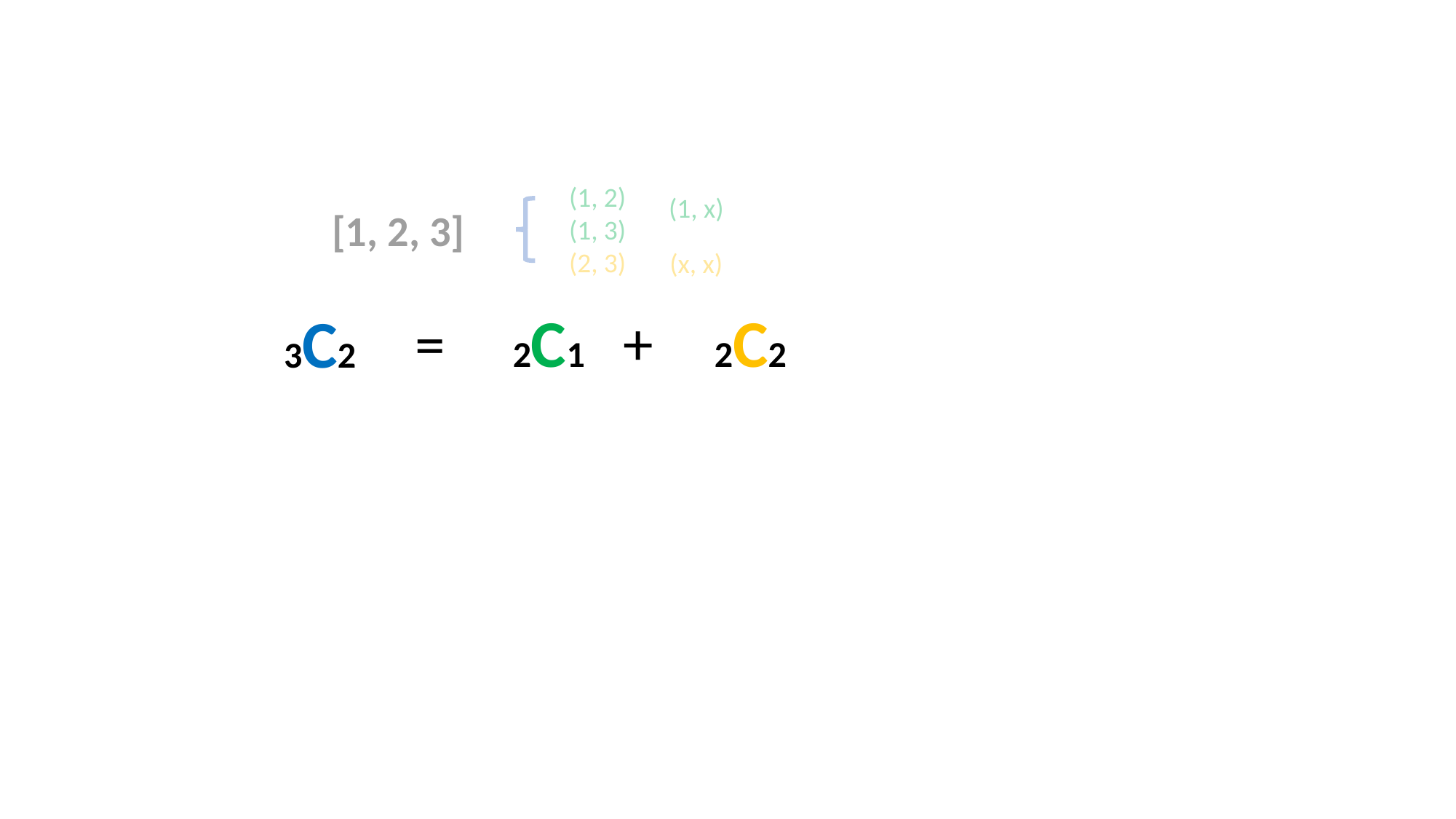

(1, 2)
(1, 3)
(2, 3)

(1, x)
[1, 2, 3]

(x, x)
2C2
2C1
3C2
+
=